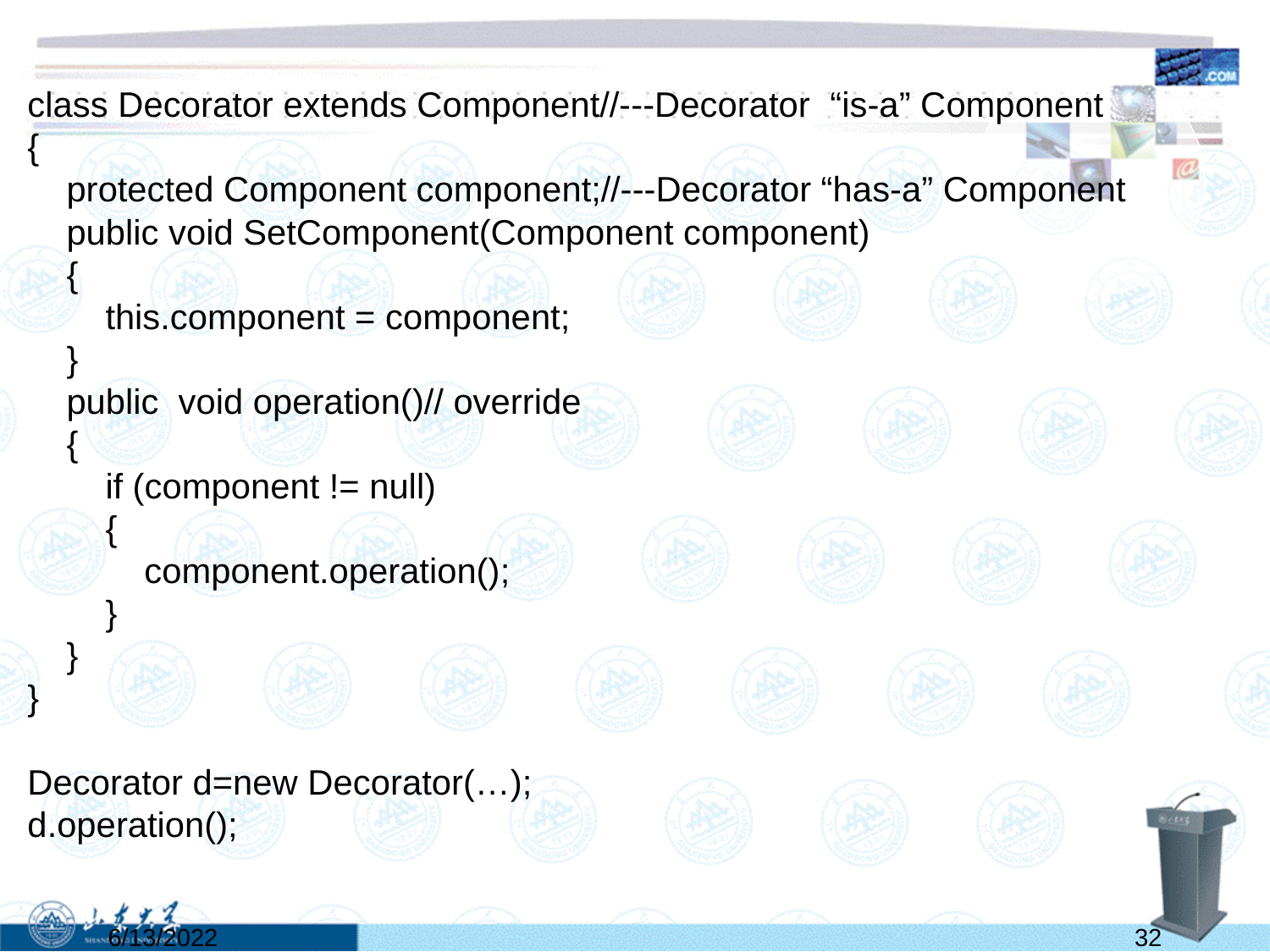

class Decorator extends Component//---Decorator  “is-a” Component 
{
    protected Component component;//---Decorator “has-a” Component 
    public void SetComponent(Component component)
    {
        this.component = component;
    }
    public  void operation()// override
    {
        if (component != null)
        {
            component.operation();
        }
    }
}

Decorator d=new Decorator(…);
d.operation();
6/13/2022
32